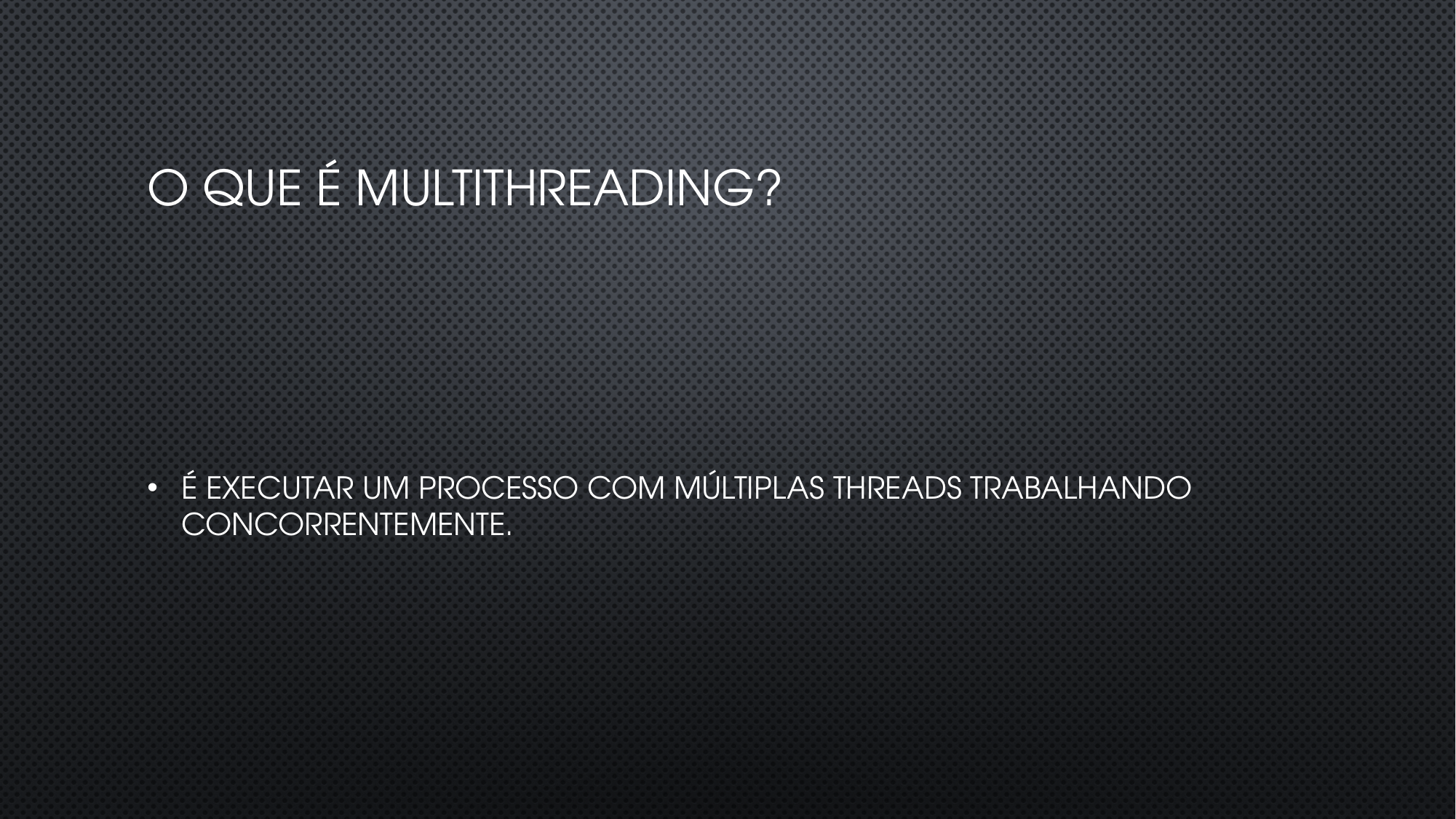

# O que é multithreading?
É executar um processo com múltiplas threads trabalhando concorrentemente.